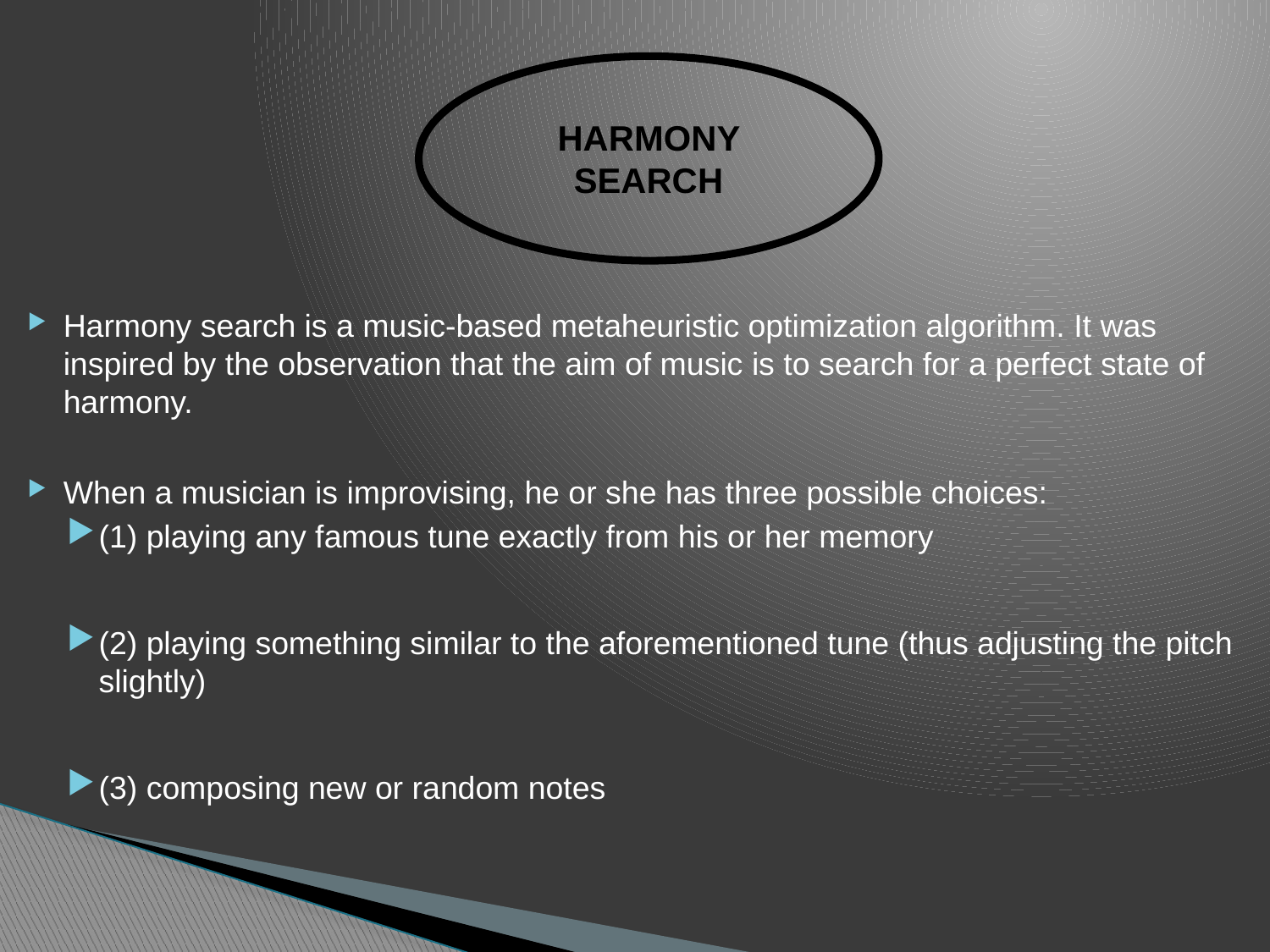

HARMONY SEARCH

Harmony search is a music-based metaheuristic optimization algorithm. It was inspired by the observation that the aim of music is to search for a perfect state of harmony.

When a musician is improvising, he or she has three possible choices:
(1) playing any famous tune exactly from his or her memory

(2) playing something similar to the aforementioned tune (thus adjusting the pitch slightly)

(3) composing new or random notes